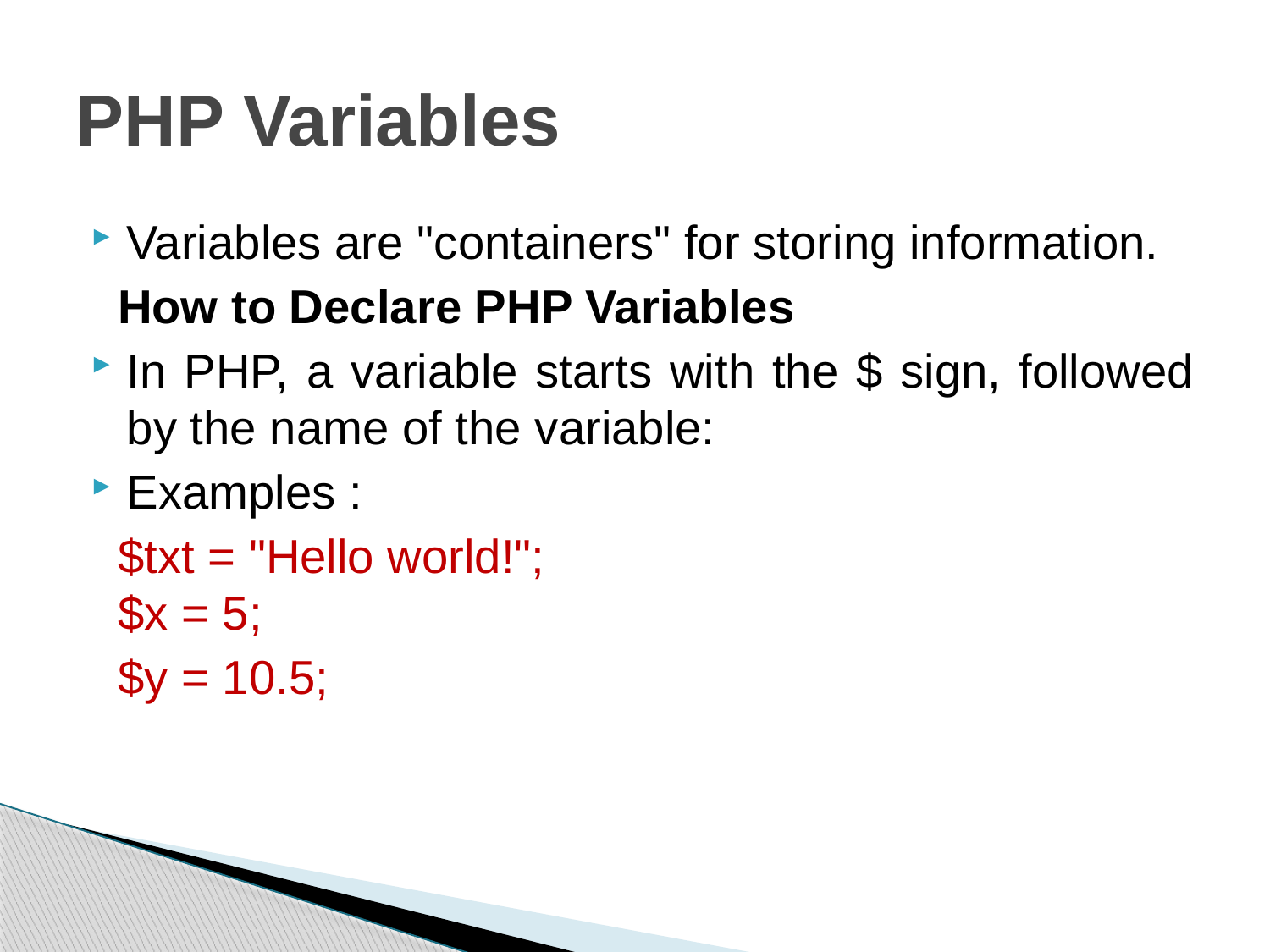

# PHP Variables
Variables are "containers" for storing information.
  How to Declare PHP Variables
In PHP, a variable starts with the $ sign, followed by the name of the variable:
Examples :
  $txt = "Hello world!";
  $x = 5;
  $y = 10.5;